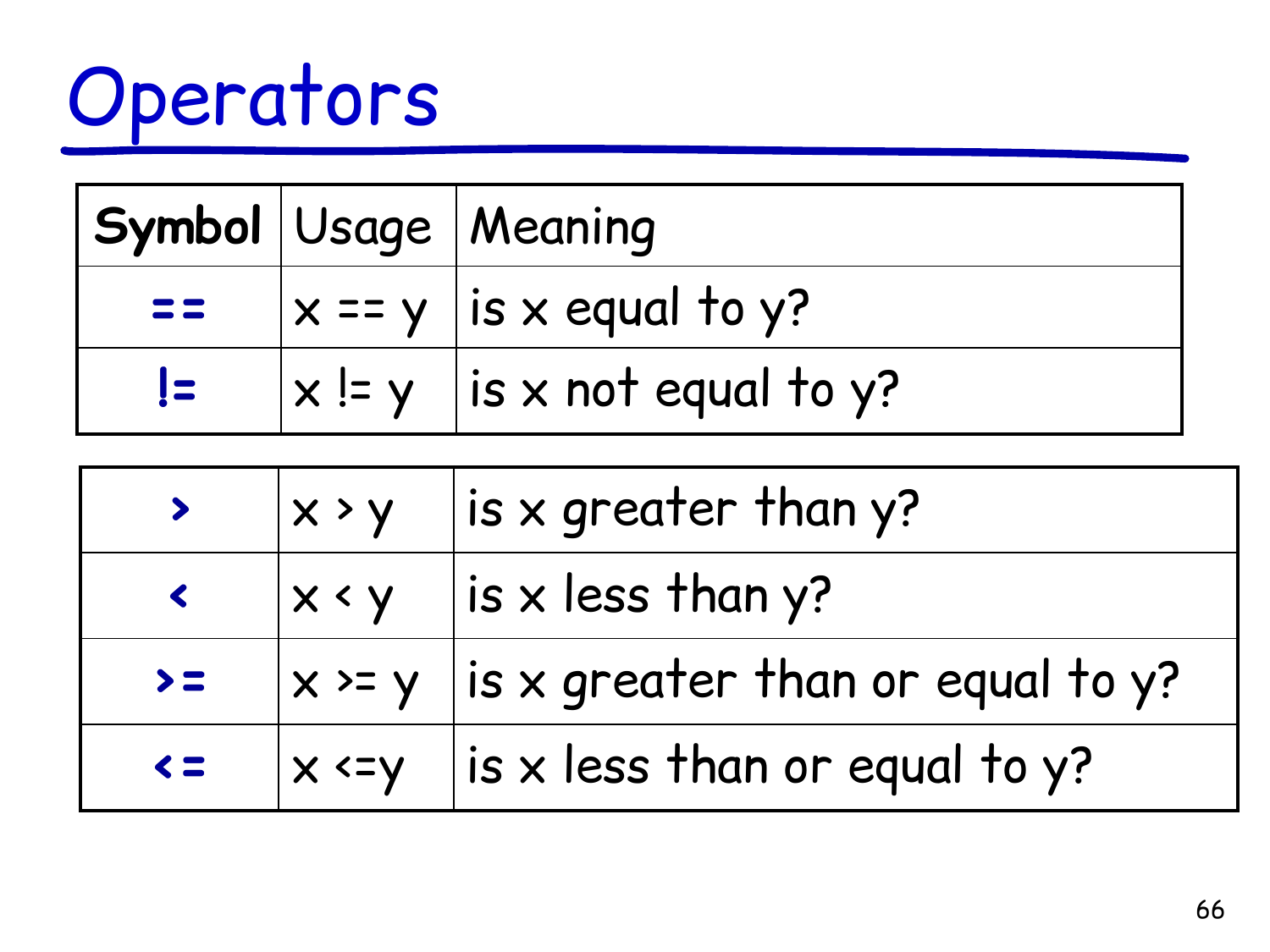

# Operators
| Symbol | Usage | Meaning |
| --- | --- | --- |
| == | x == y | is x equal to y? |
| != | x != y | is x not equal to y? |
| > | x > y | is x greater than y? |
| --- | --- | --- |
| < | x < y | is x less than y? |
| >= | x >= y | is x greater than or equal to y? |
| <= | x <=y | is x less than or equal to y? |
66